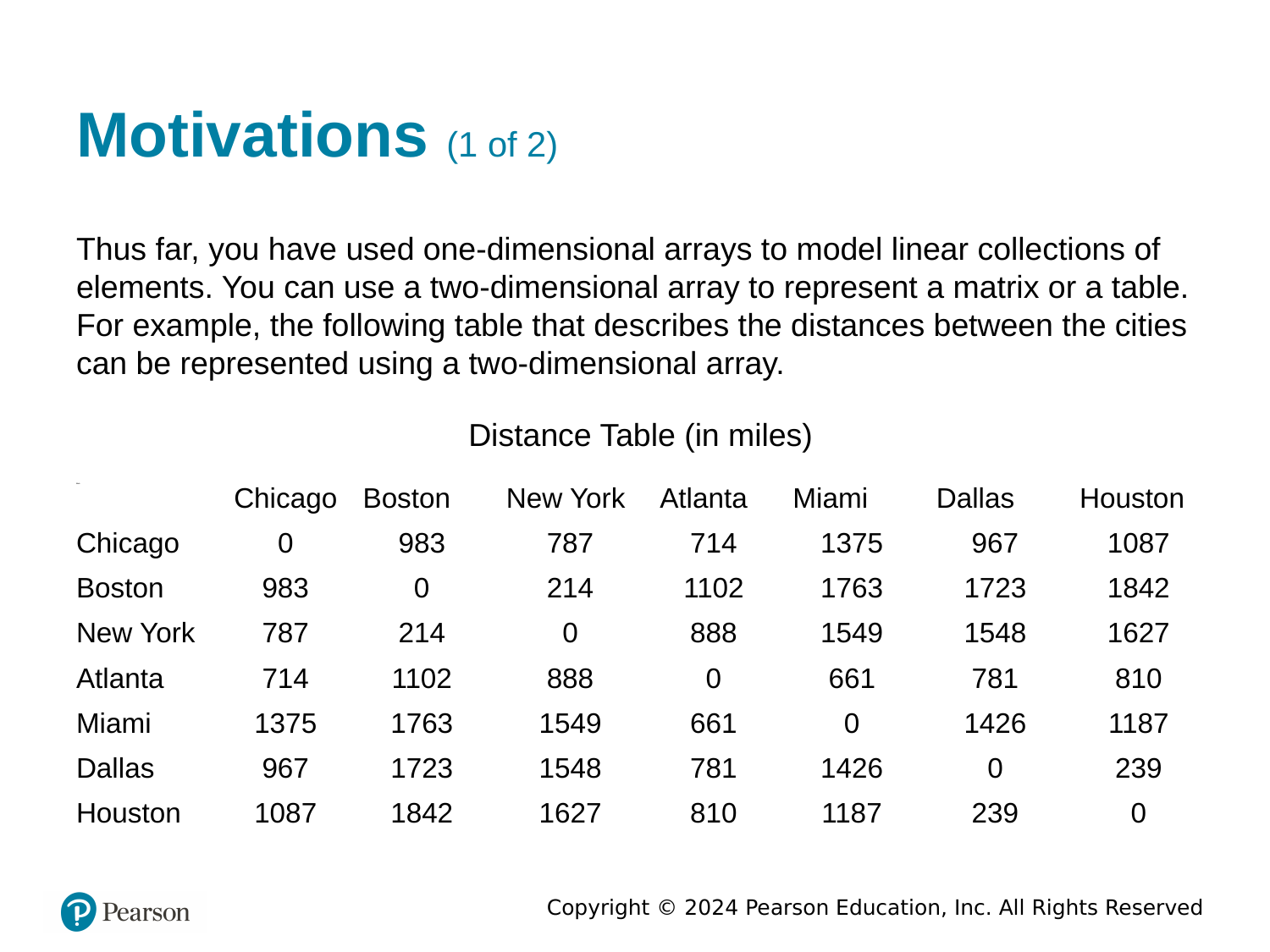

# Motivations (1 of 2)
Thus far, you have used one-dimensional arrays to model linear collections of elements. You can use a two-dimensional array to represent a matrix or a table. For example, the following table that describes the distances between the cities can be represented using a two-dimensional array.
Distance Table (in miles)
| Blank | Chicago | Boston | New York | Atlanta | Miami | Dallas | Houston |
| --- | --- | --- | --- | --- | --- | --- | --- |
| Chicago | 0 | 983 | 787 | 714 | 1375 | 967 | 1087 |
| Boston | 983 | 0 | 214 | 1102 | 1763 | 1723 | 1842 |
| New York | 787 | 214 | 0 | 888 | 1549 | 1548 | 1627 |
| Atlanta | 714 | 1102 | 888 | 0 | 661 | 781 | 810 |
| Miami | 1375 | 1763 | 1549 | 661 | 0 | 1426 | 1187 |
| Dallas | 967 | 1723 | 1548 | 781 | 1426 | 0 | 239 |
| Houston | 1087 | 1842 | 1627 | 810 | 1187 | 239 | 0 |